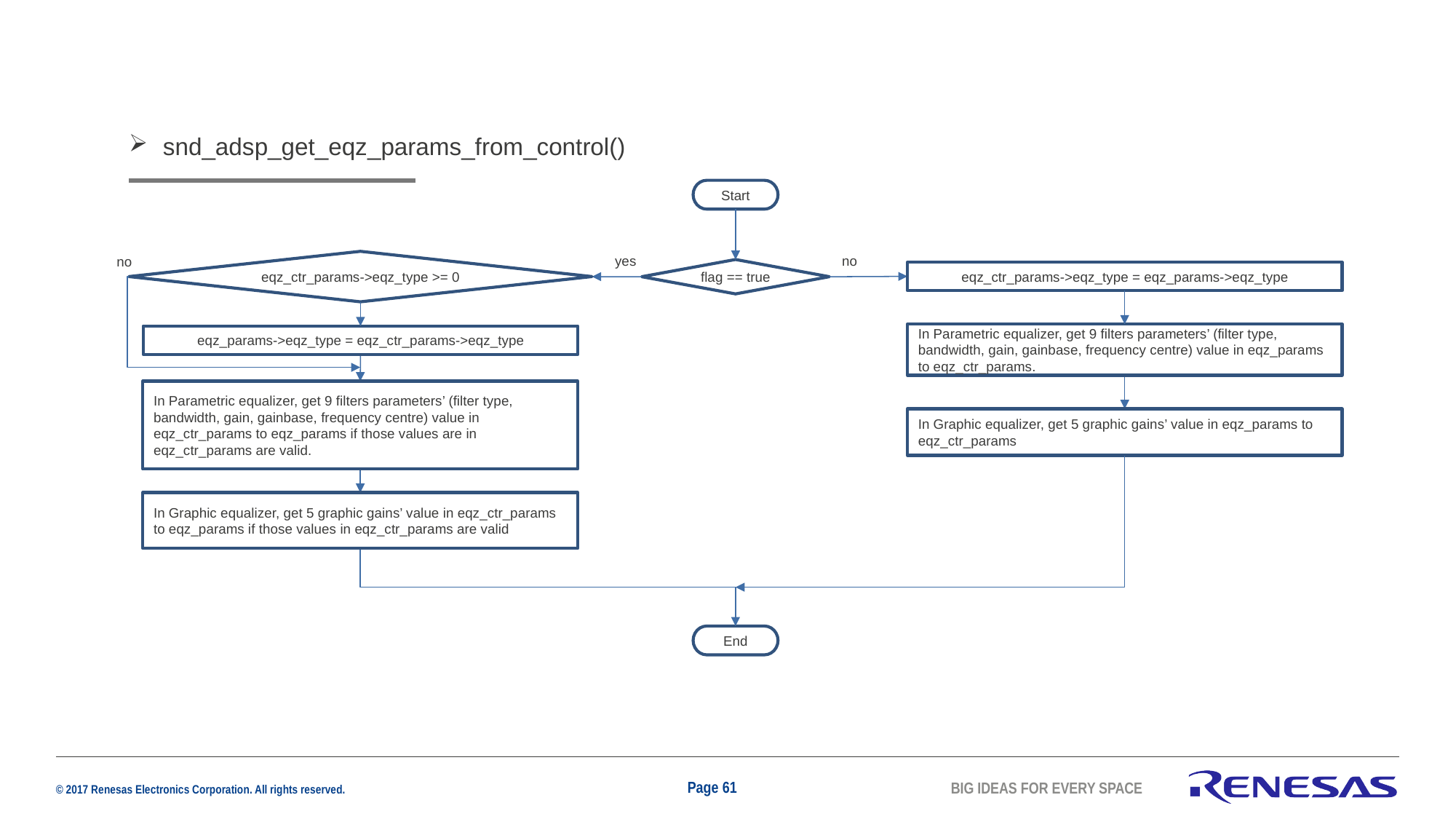

snd_adsp_get_eqz_params_from_control()
Start
yes
no
no
eqz_ctr_params->eqz_type >= 0
flag == true
eqz_ctr_params->eqz_type = eqz_params->eqz_type
In Parametric equalizer, get 9 filters parameters’ (filter type, bandwidth, gain, gainbase, frequency centre) value in eqz_params to eqz_ctr_params.
eqz_params->eqz_type = eqz_ctr_params->eqz_type
In Parametric equalizer, get 9 filters parameters’ (filter type, bandwidth, gain, gainbase, frequency centre) value in eqz_ctr_params to eqz_params if those values are in eqz_ctr_params are valid.
In Graphic equalizer, get 5 graphic gains’ value in eqz_params to eqz_ctr_params
In Graphic equalizer, get 5 graphic gains’ value in eqz_ctr_params to eqz_params if those values in eqz_ctr_params are valid
End
Page 61